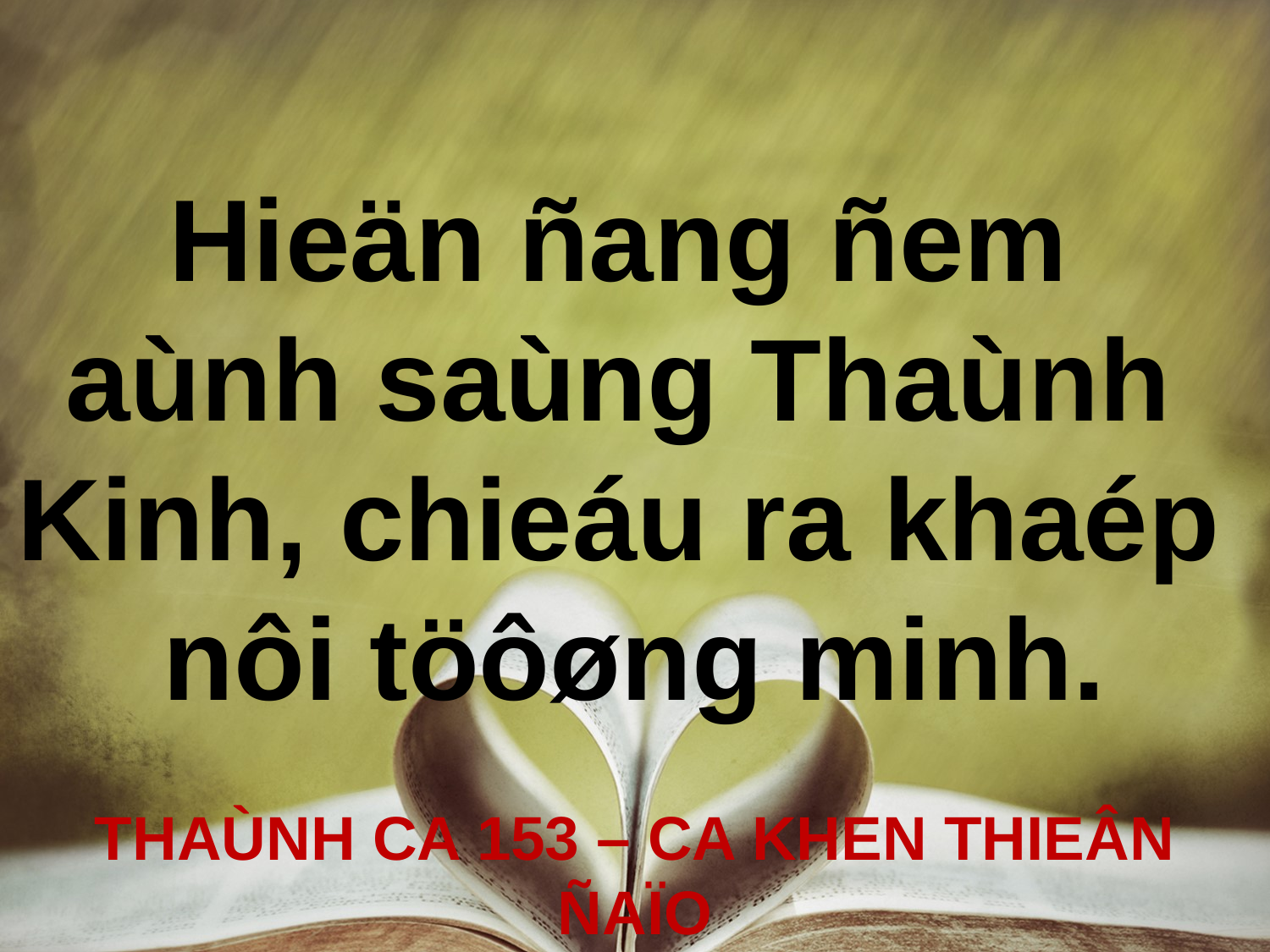

Hieän ñang ñem
aùnh saùng Thaùnh
Kinh, chieáu ra khaép
nôi töôøng minh.
THAÙNH CA 153 – CA KHEN THIEÂN ÑAÏO